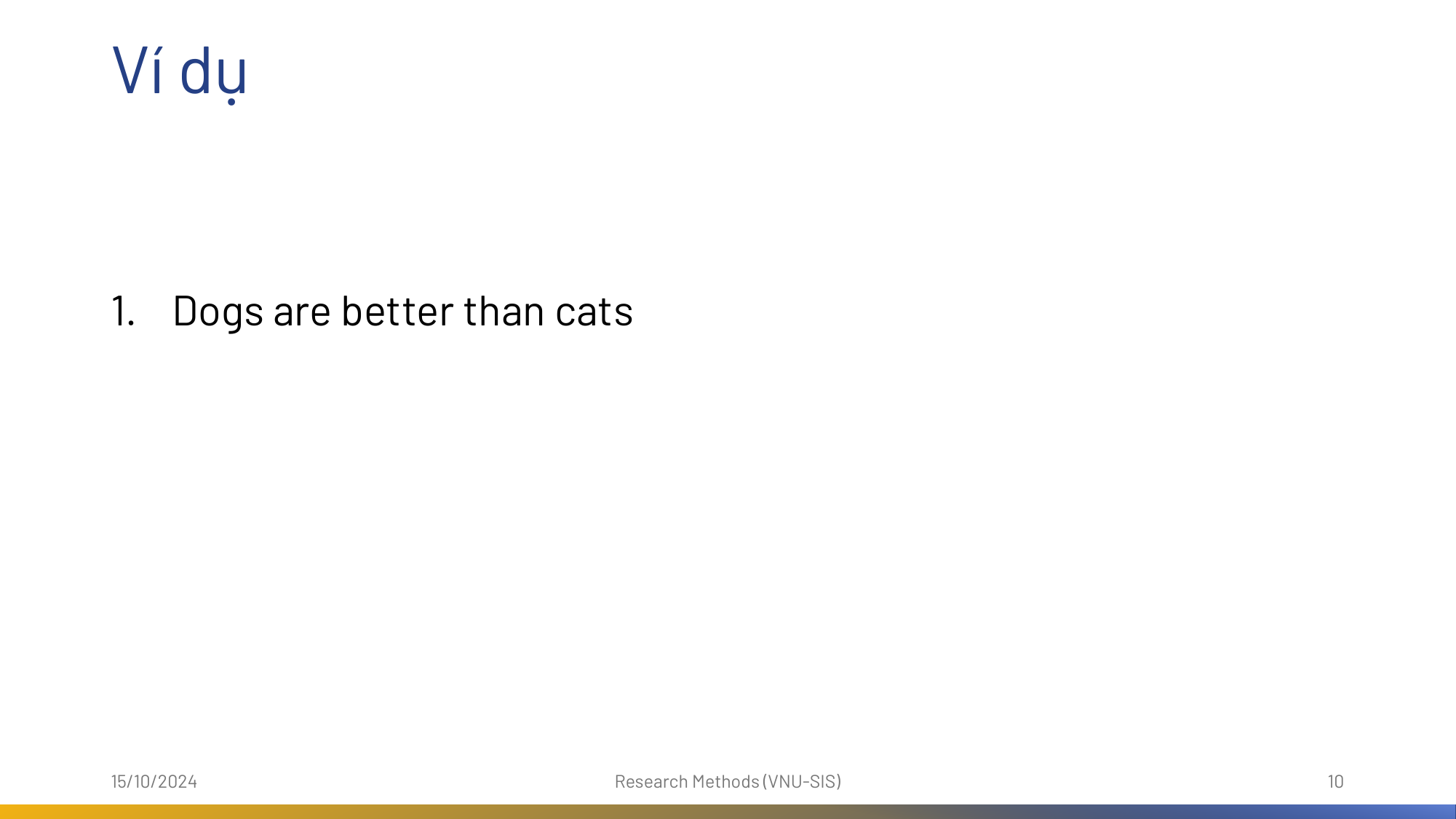

# Ví dụ
Dogs are better than cats
15/10/2024
Research Methods (VNU-SIS)
10